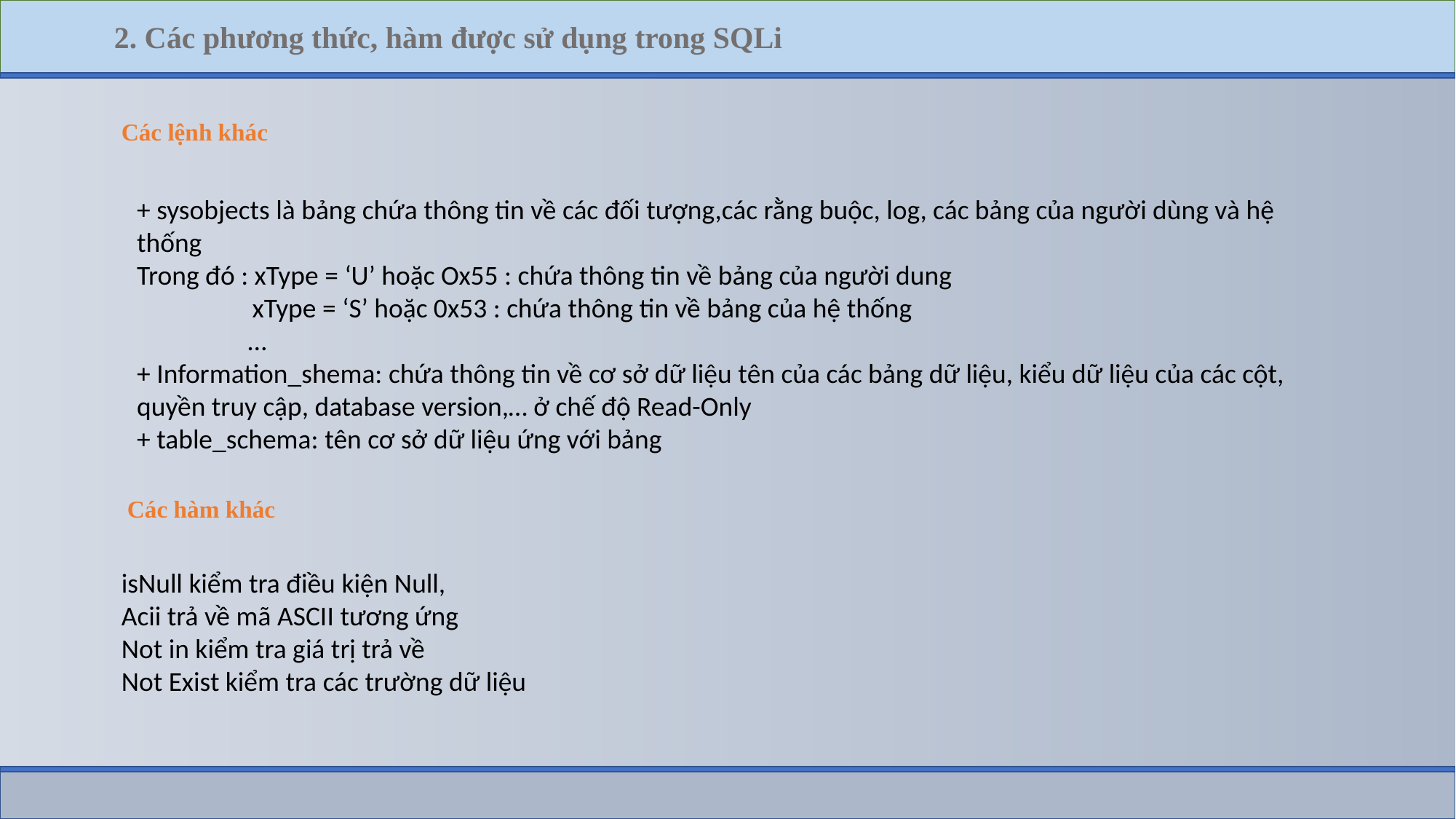

2. Các phương thức, hàm được sử dụng trong SQLi

Các lệnh khác
+ sysobjects là bảng chứa thông tin về các đối tượng,các rằng buộc, log, các bảng của người dùng và hệ thống
Trong đó : xType = ‘U’ hoặc Ox55 : chứa thông tin về bảng của người dung
	 xType = ‘S’ hoặc 0x53 : chứa thông tin về bảng của hệ thống
                  …
+ Information_shema: chứa thông tin về cơ sở dữ liệu tên của các bảng dữ liệu, kiểu dữ liệu của các cột, quyền truy cập, database version,… ở chế độ Read-Only
+ table_schema: tên cơ sở dữ liệu ứng với bảng

 Các hàm khác
isNull kiểm tra điều kiện Null,
Acii trả về mã ASCII tương ứng
Not in kiểm tra giá trị trả về
Not Exist kiểm tra các trường dữ liệu